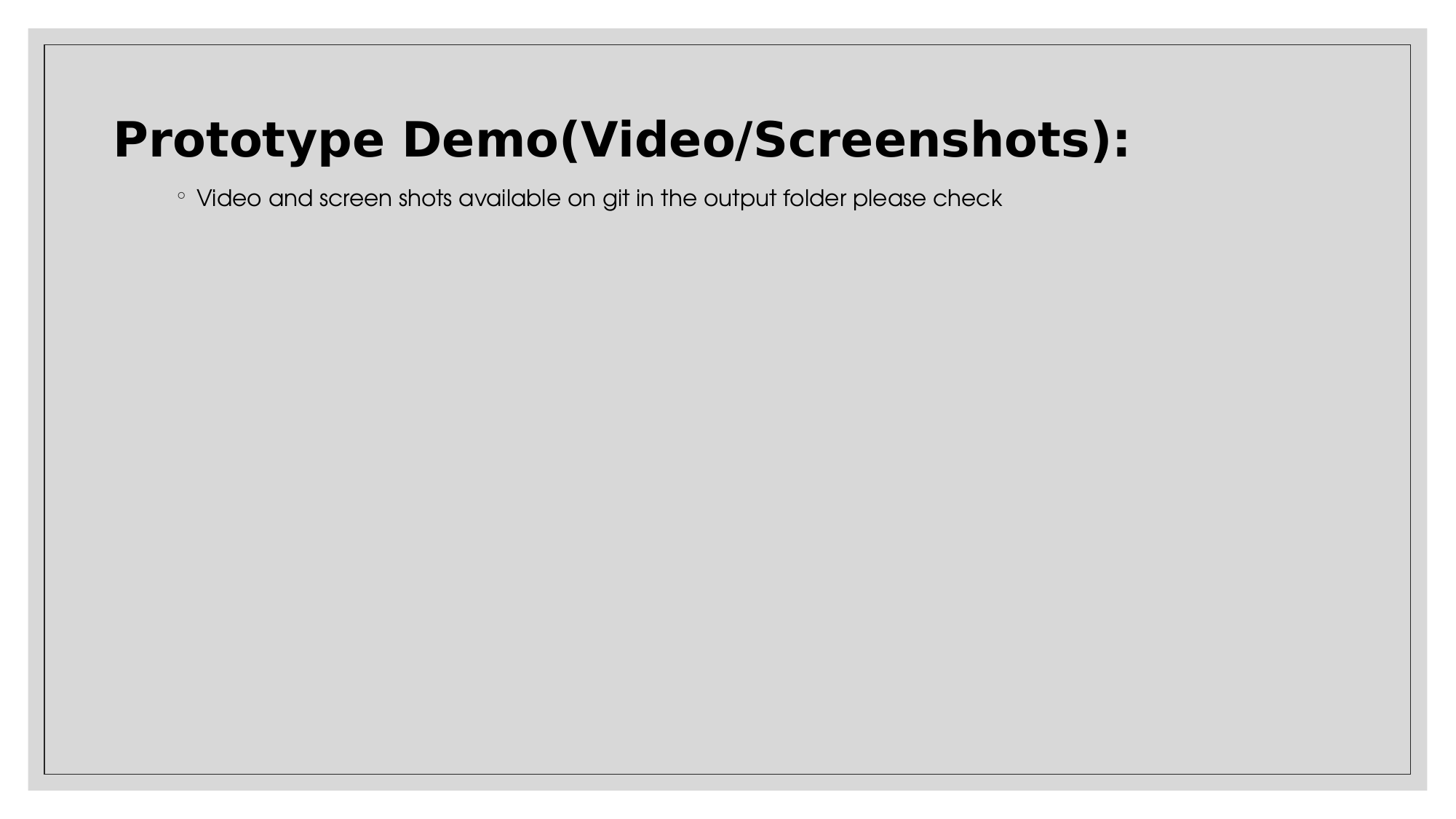

# Prototype Demo(Video/Screenshots):
Video and screen shots available on git in the output folder please check